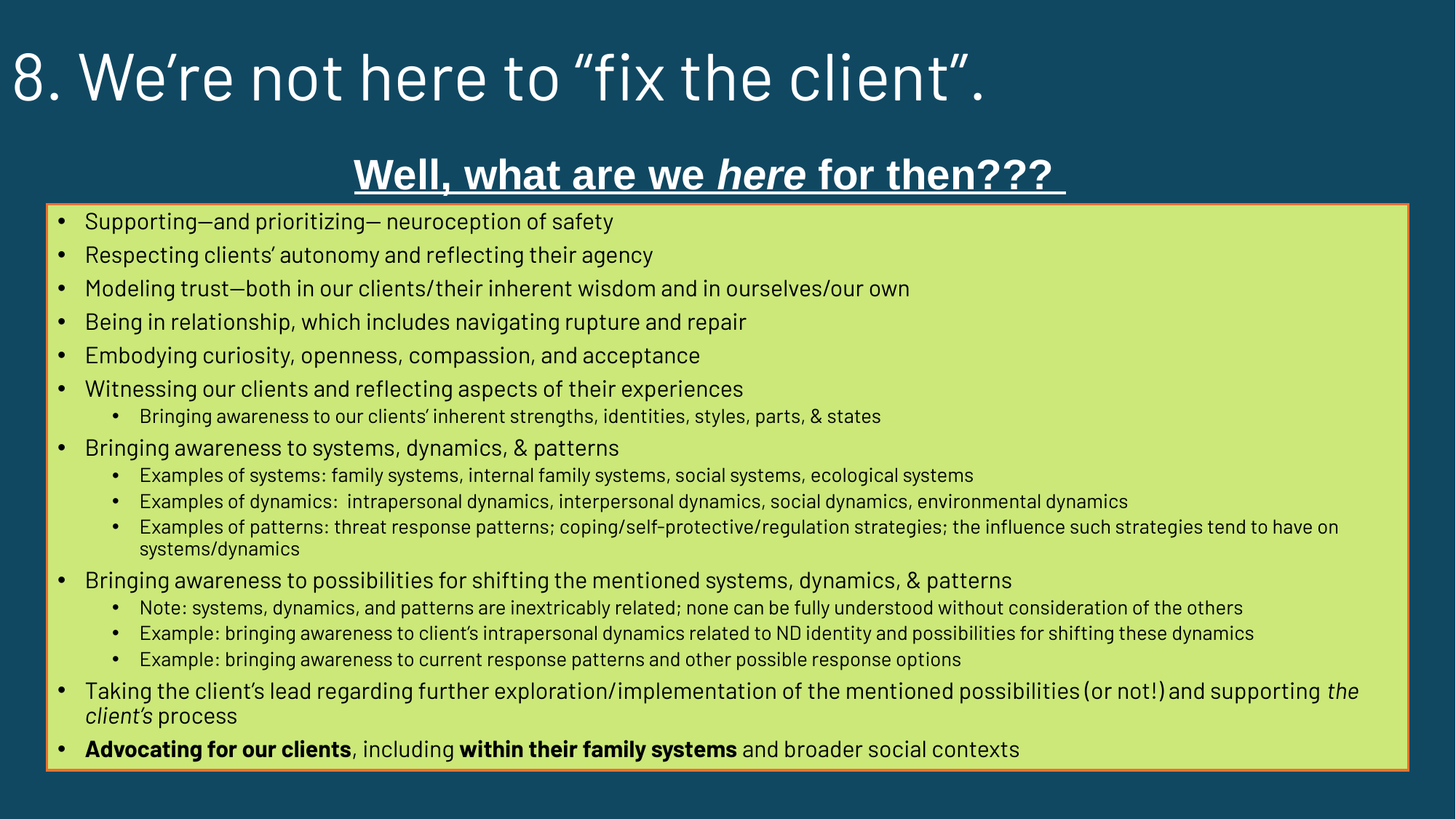

# 8. We’re not here to “fix the client”.
Well, what are we here for then???
Supporting—and prioritizing— neuroception of safety
Respecting clients’ autonomy and reflecting their agency
Modeling trust—both in our clients/their inherent wisdom and in ourselves/our own
Being in relationship, which includes navigating rupture and repair
Embodying curiosity, openness, compassion, and acceptance
Witnessing our clients and reflecting aspects of their experiences
Bringing awareness to our clients’ inherent strengths, identities, styles, parts, & states
Bringing awareness to systems, dynamics, & patterns
Examples of systems: family systems, internal family systems, social systems, ecological systems
Examples of dynamics:  intrapersonal dynamics, interpersonal dynamics, social dynamics, environmental dynamics
Examples of patterns: threat response patterns; coping/self-protective/regulation strategies; the influence such strategies tend to have on systems/dynamics
Bringing awareness to possibilities for shifting the mentioned systems, dynamics, & patterns
Note: systems, dynamics, and patterns are inextricably related; none can be fully understood without consideration of the others
Example: bringing awareness to client’s intrapersonal dynamics related to ND identity and possibilities for shifting these dynamics
Example: bringing awareness to current response patterns and other possible response options
Taking the client’s lead regarding further exploration/implementation of the mentioned possibilities (or not!) and supporting the client’s process
Advocating for our clients, including within their family systems and broader social contexts